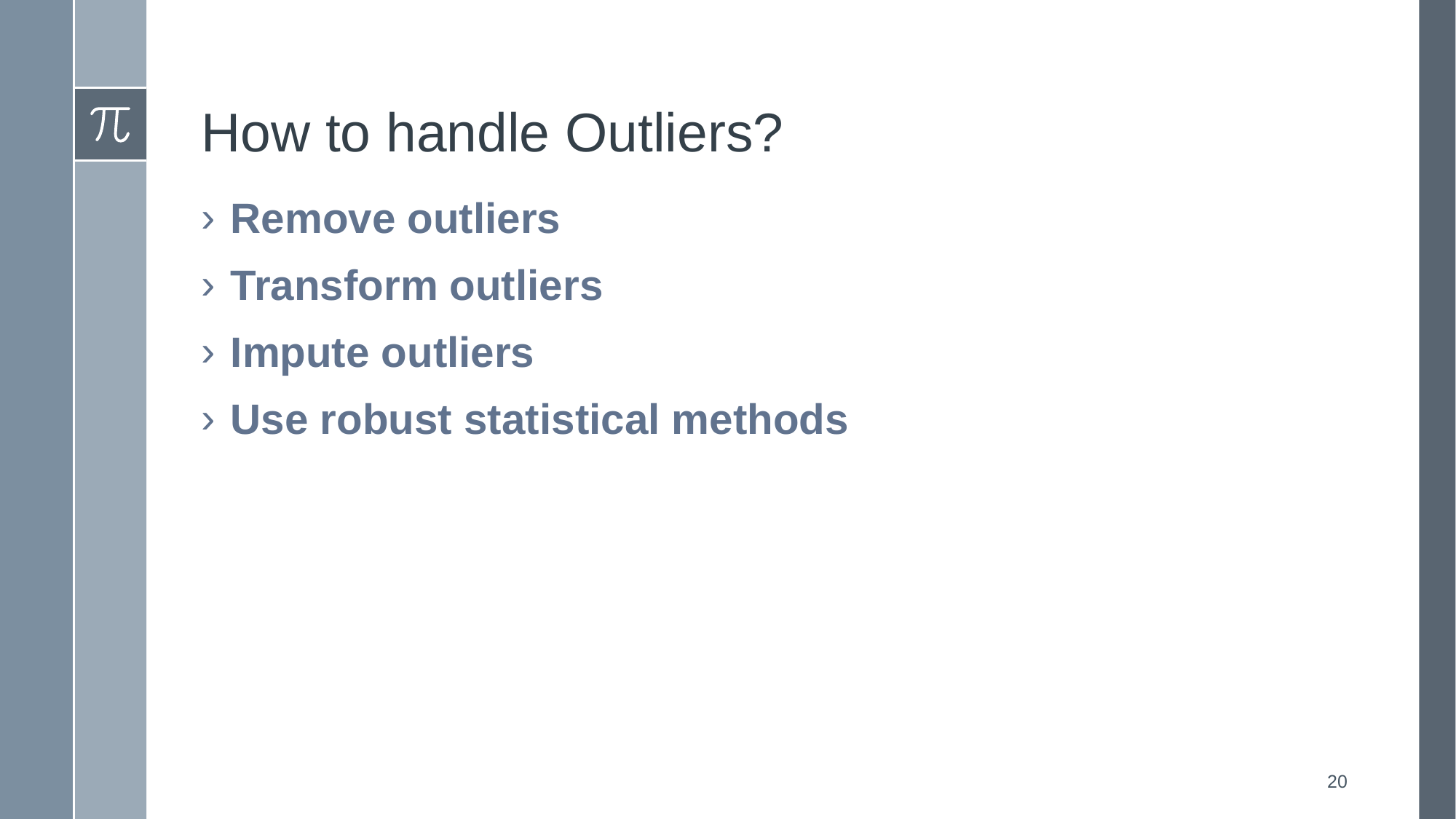

# How to handle Outliers?
Remove outliers
Transform outliers
Impute outliers
Use robust statistical methods
20